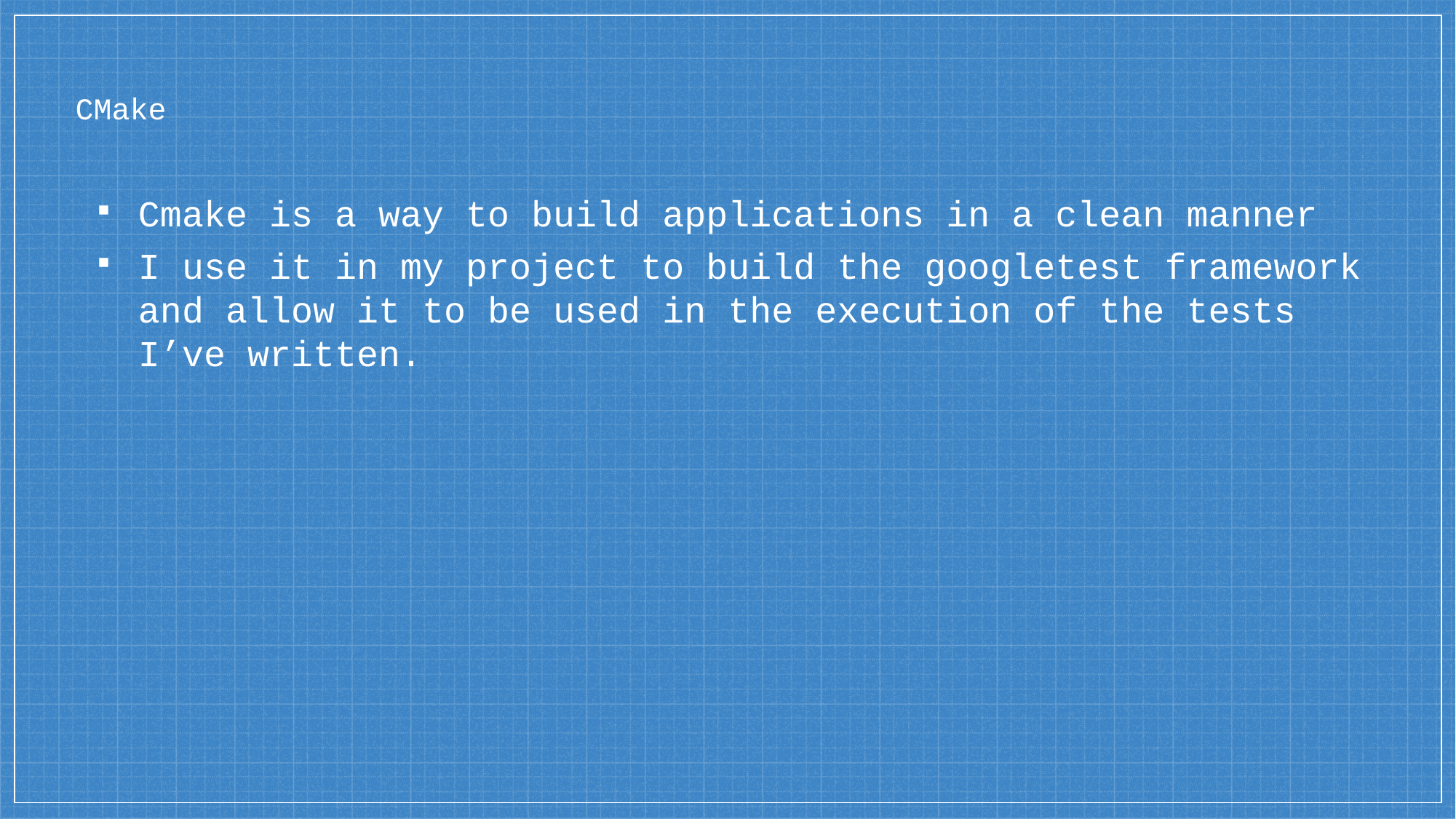

# CMake
Cmake is a way to build applications in a clean manner
I use it in my project to build the googletest framework and allow it to be used in the execution of the tests I’ve written.